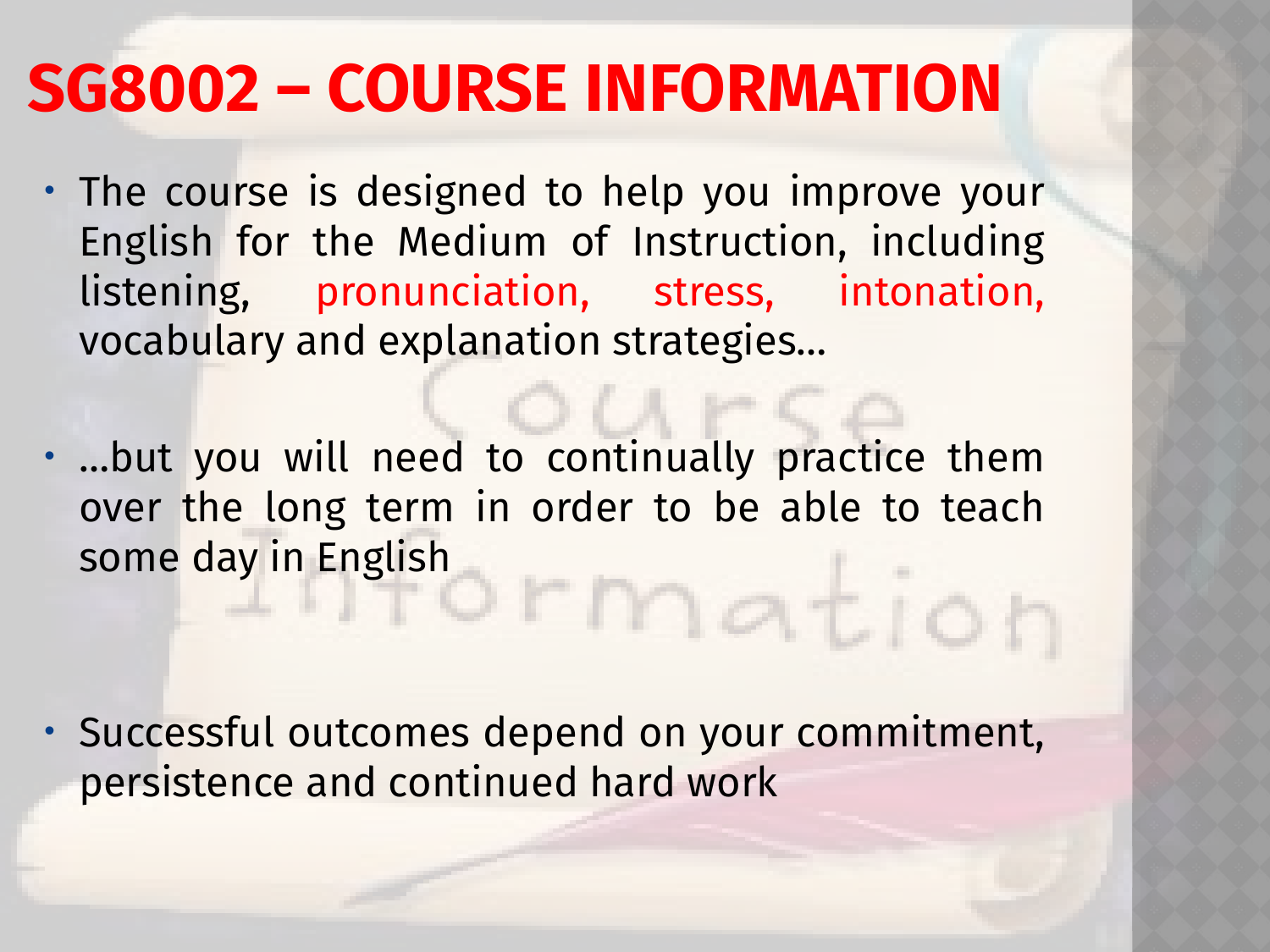

# SG8002 – Course Information
The course is designed to help you improve your English for the Medium of Instruction, including listening, pronunciation, stress, intonation, vocabulary and explanation strategies…

…but you will need to continually practice them over the long term in order to be able to teach some day in English

Successful outcomes depend on your commitment, persistence and continued hard work